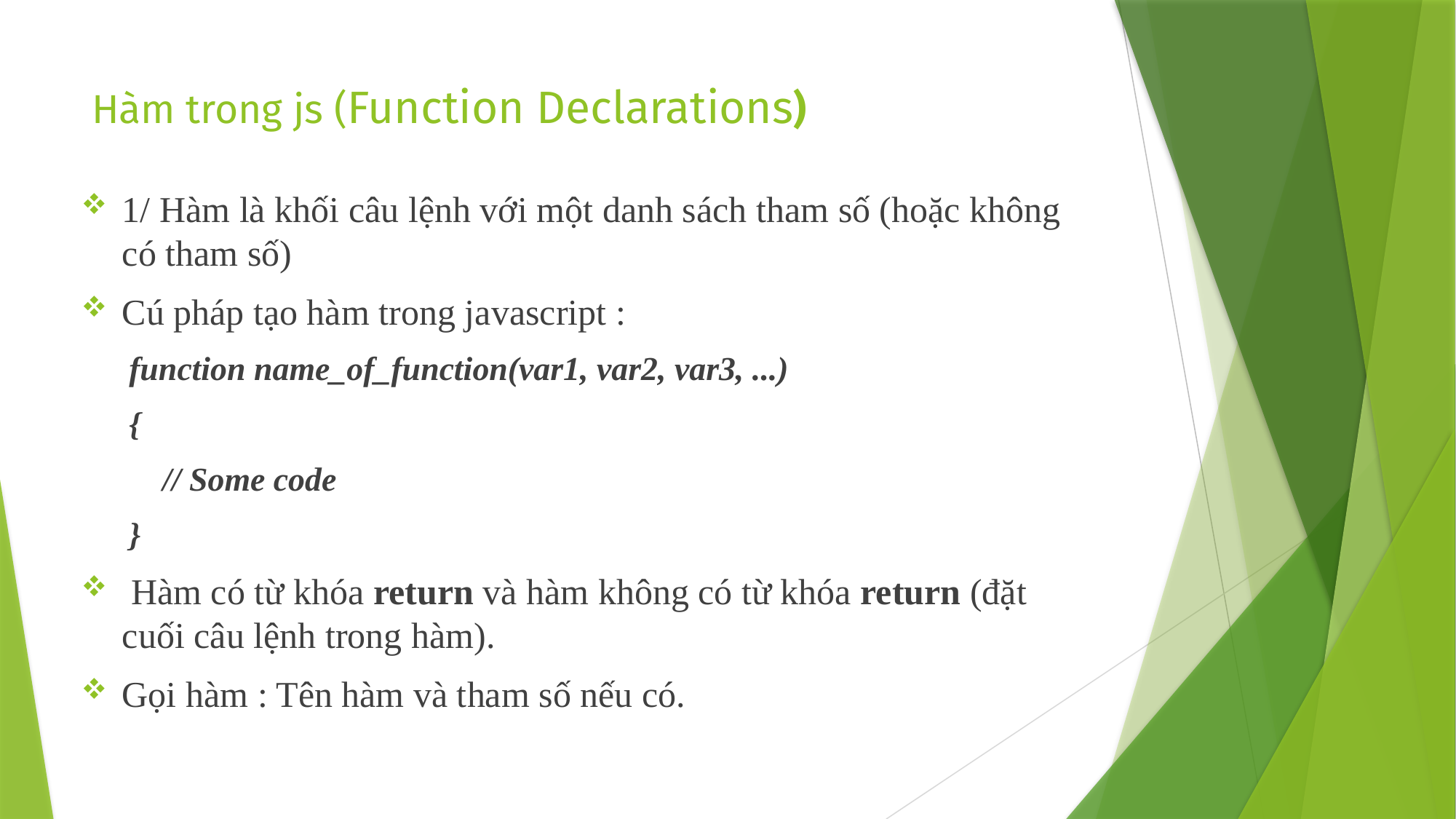

# Hàm trong js (Function Declarations)
1/ Hàm là khối câu lệnh với một danh sách tham số (hoặc không có tham số)
Cú pháp tạo hàm trong javascript :
function name_of_function(var1, var2, var3, ...)
{
    // Some code
}
 Hàm có từ khóa return và hàm không có từ khóa return (đặt cuối câu lệnh trong hàm).
Gọi hàm : Tên hàm và tham số nếu có.